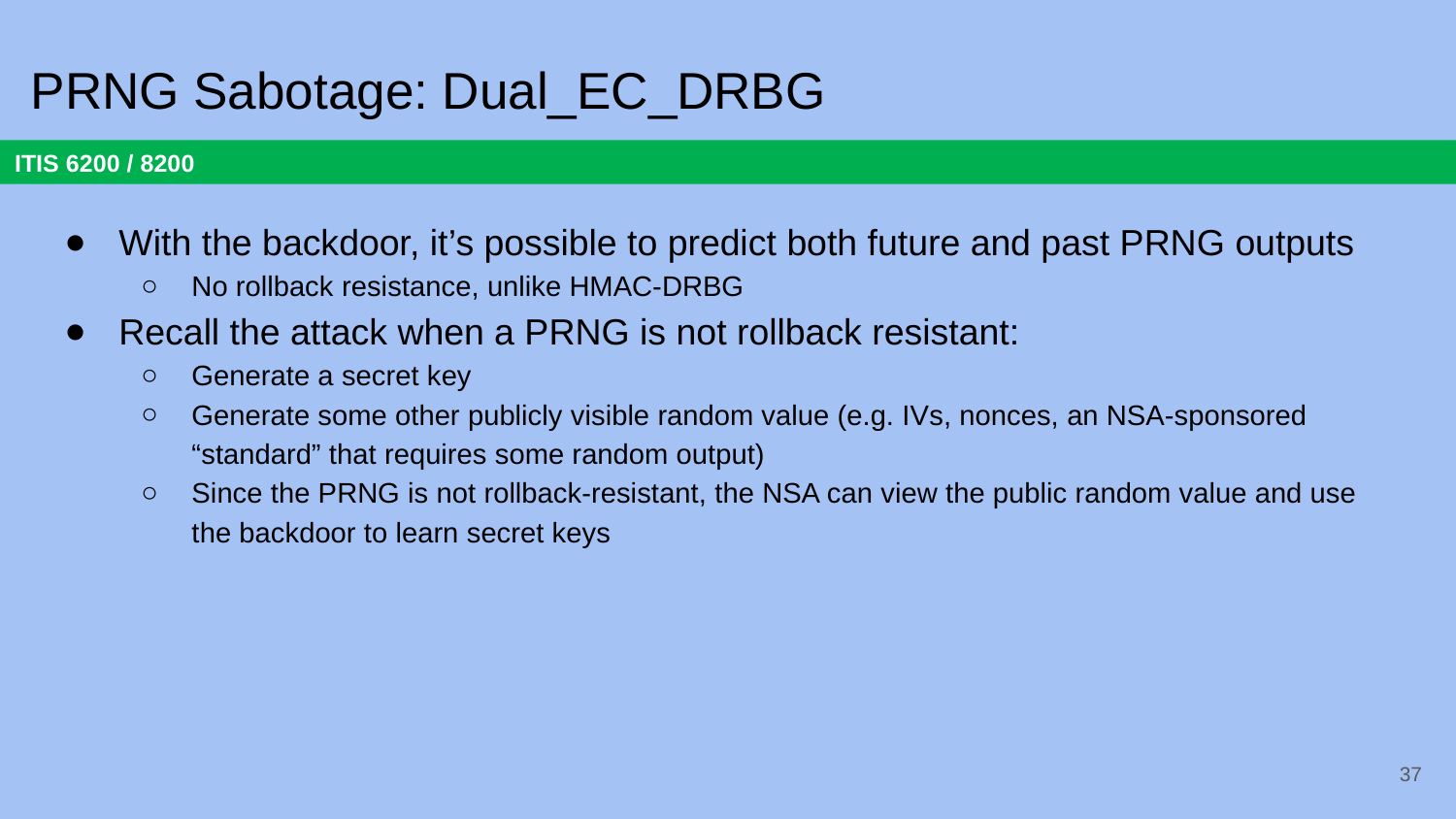

# PRNG Sabotage: Dual_EC_DRBG
With the backdoor, it’s possible to predict both future and past PRNG outputs
No rollback resistance, unlike HMAC-DRBG
Recall the attack when a PRNG is not rollback resistant:
Generate a secret key
Generate some other publicly visible random value (e.g. IVs, nonces, an NSA-sponsored “standard” that requires some random output)
Since the PRNG is not rollback-resistant, the NSA can view the public random value and use the backdoor to learn secret keys
37